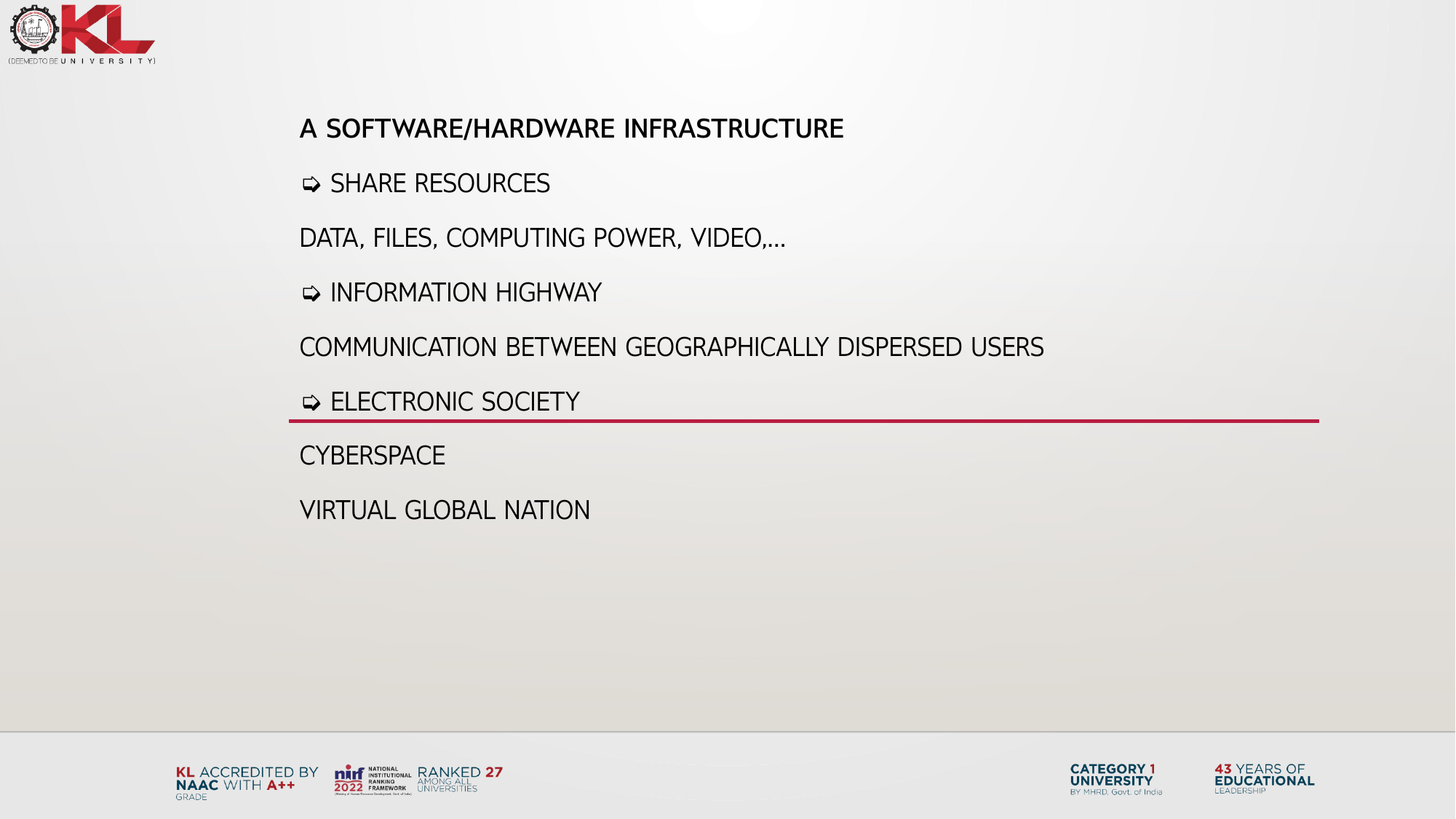

A software/hardware infrastructure
➭ Share resources
data, files, computing power, video,…
➭ Information highway
communication between geographically dispersed users
➭ Electronic Society
Cyberspace
Virtual global nation